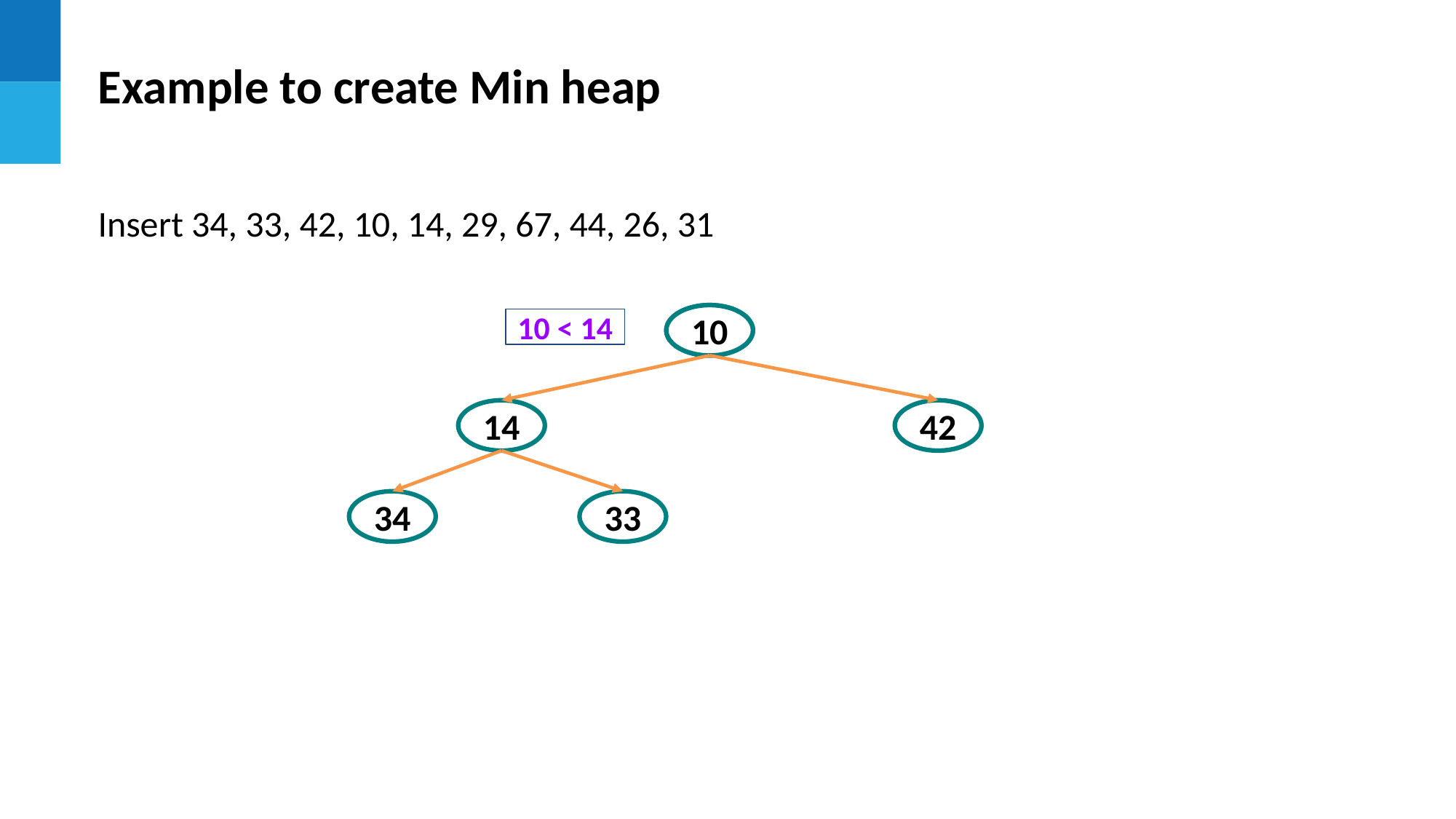

Example to create Min heap
Insert 34, 33, 42, 10, 14, 29, 67, 44, 26, 31
67
10
10 < 14
14
42
34
33